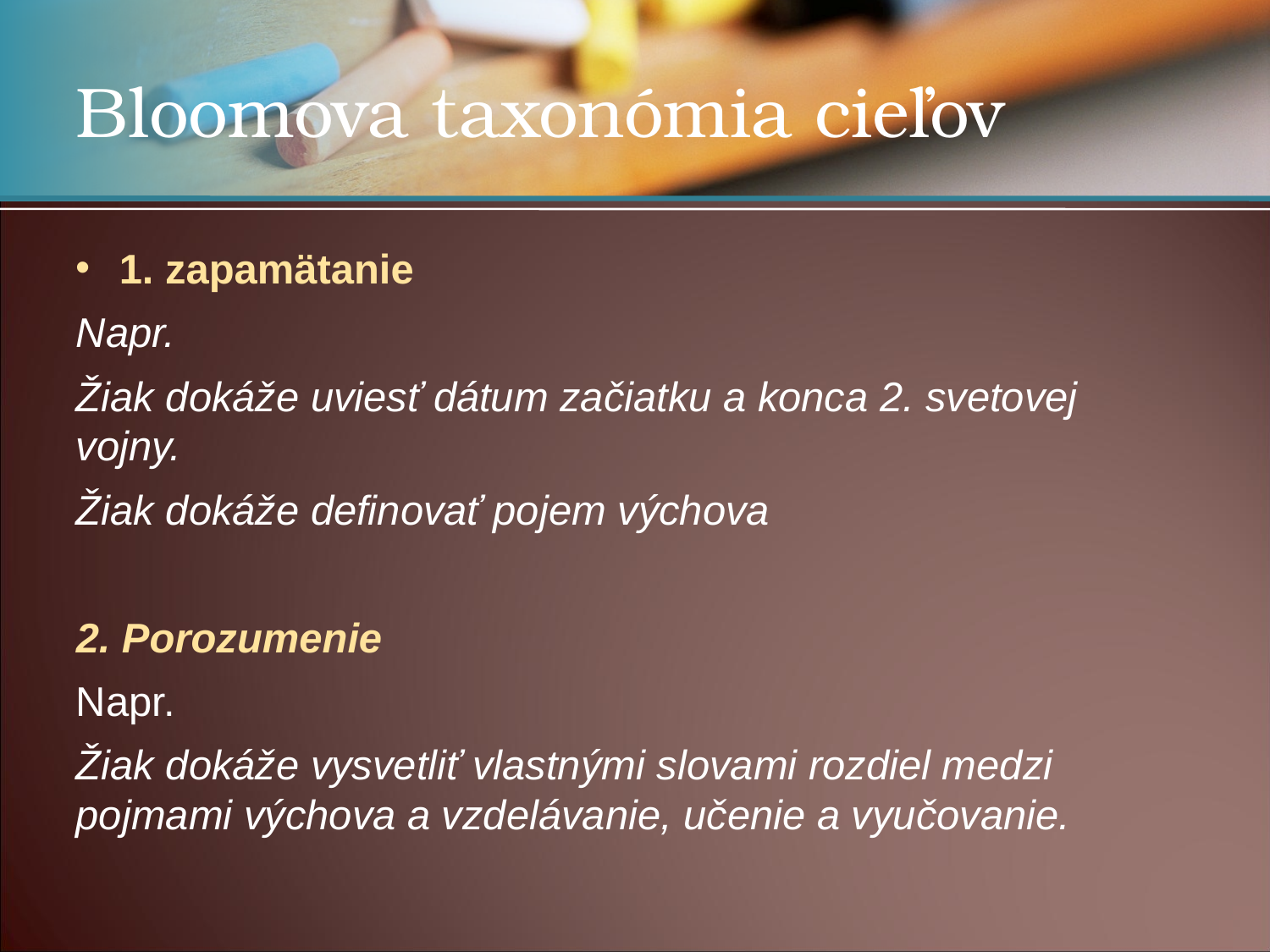

# Bloomova taxonómia cieľov
1. zapamätanie
Napr.
Žiak dokáže uviesť dátum začiatku a konca 2. svetovej vojny.
Žiak dokáže definovať pojem výchova

2. Porozumenie
Napr.
Žiak dokáže vysvetliť vlastnými slovami rozdiel medzi pojmami výchova a vzdelávanie, učenie a vyučovanie.